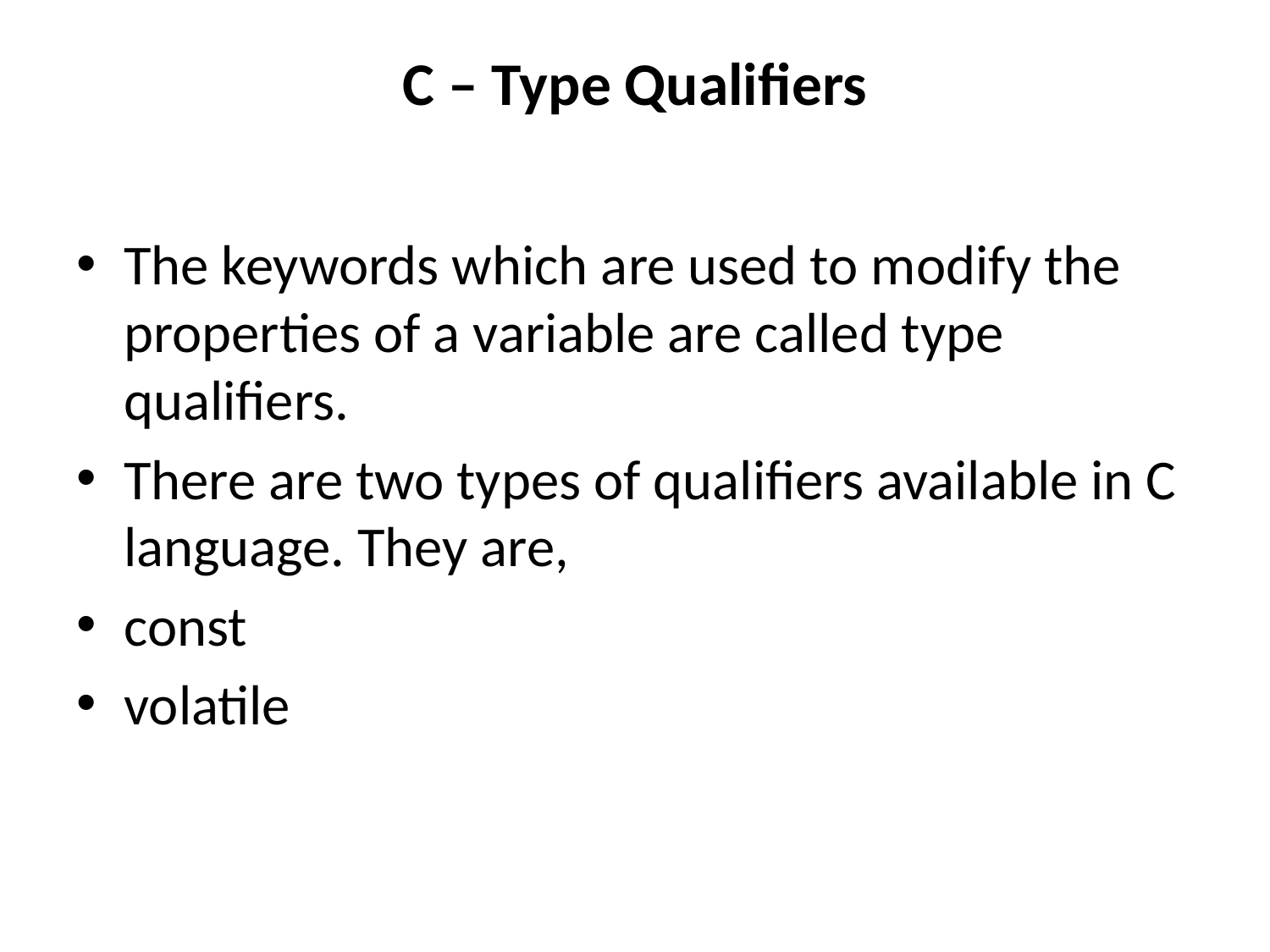

# C – Type Qualifiers
The keywords which are used to modify the properties of a variable are called type qualifiers.
There are two types of qualifiers available in C language. They are,
const
volatile